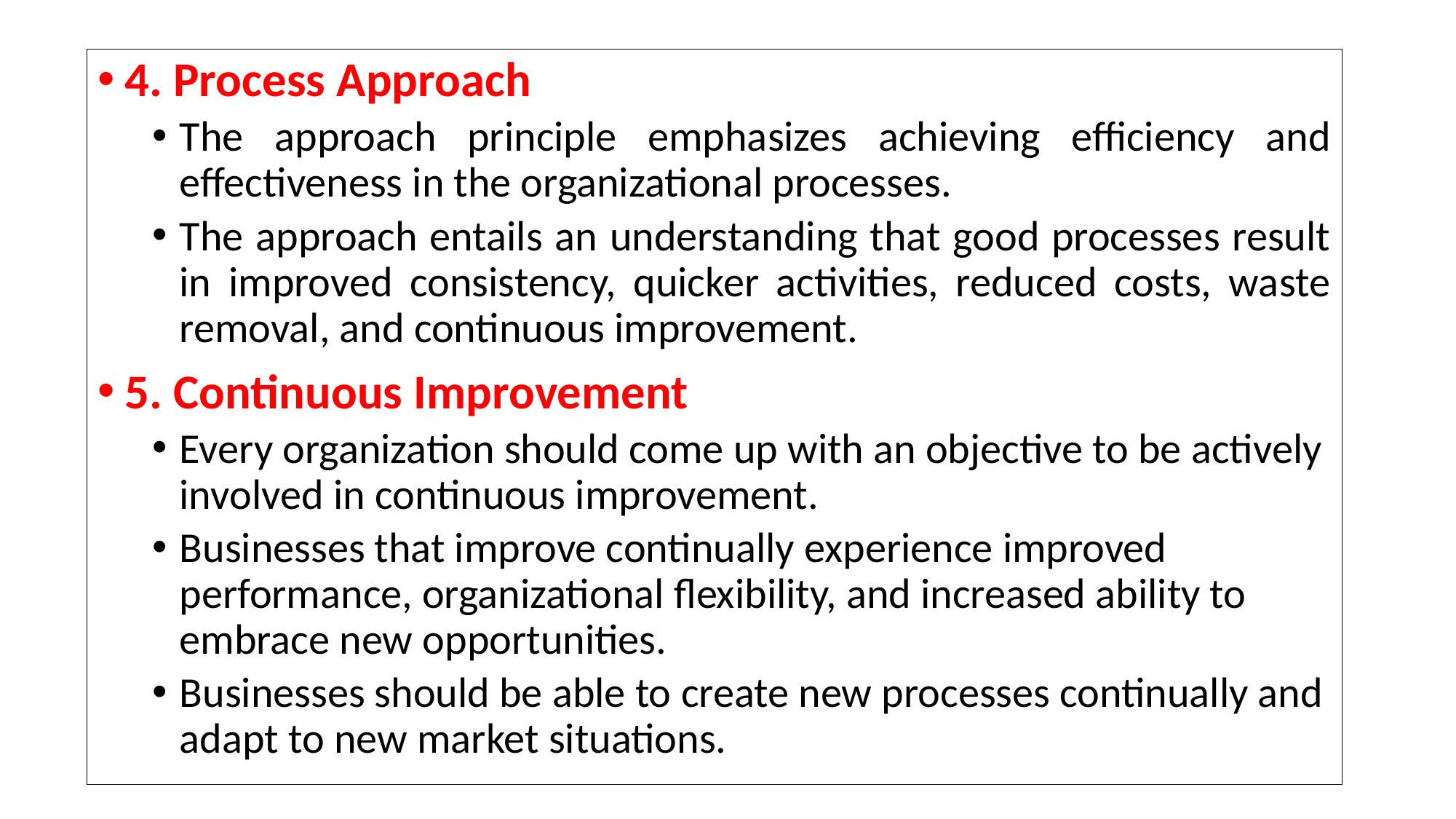

4. Process Approach
The approach principle emphasizes achieving efficiency and effectiveness in the organizational processes.
The approach entails an understanding that good processes result in improved consistency, quicker activities, reduced costs, waste removal, and continuous improvement.
5. Continuous Improvement
Every organization should come up with an objective to be actively involved in continuous improvement.
Businesses that improve continually experience improved performance, organizational flexibility, and increased ability to embrace new opportunities.
Businesses should be able to create new processes continually and adapt to new market situations.